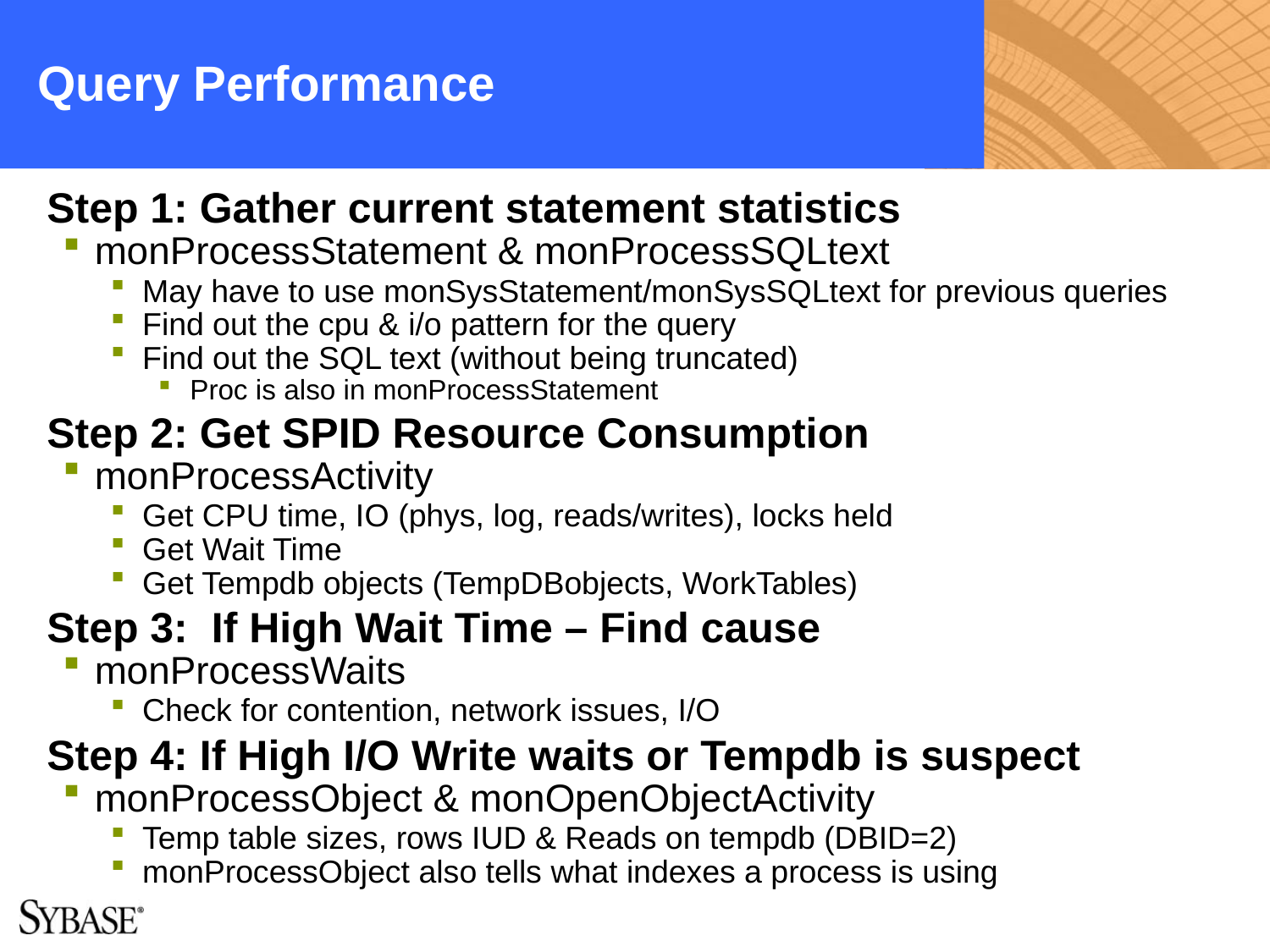

# Query Performance
Step 1: Gather current statement statistics
monProcessStatement & monProcessSQLtext
May have to use monSysStatement/monSysSQLtext for previous queries
Find out the cpu & i/o pattern for the query
Find out the SQL text (without being truncated)
Proc is also in monProcessStatement
Step 2: Get SPID Resource Consumption
monProcessActivity
Get CPU time, IO (phys, log, reads/writes), locks held
Get Wait Time
Get Tempdb objects (TempDBobjects, WorkTables)
Step 3:  If High Wait Time – Find cause
monProcessWaits
Check for contention, network issues, I/O
Step 4: If High I/O Write waits or Tempdb is suspect
monProcessObject & monOpenObjectActivity
Temp table sizes, rows IUD & Reads on tempdb (DBID=2)
monProcessObject also tells what indexes a process is using